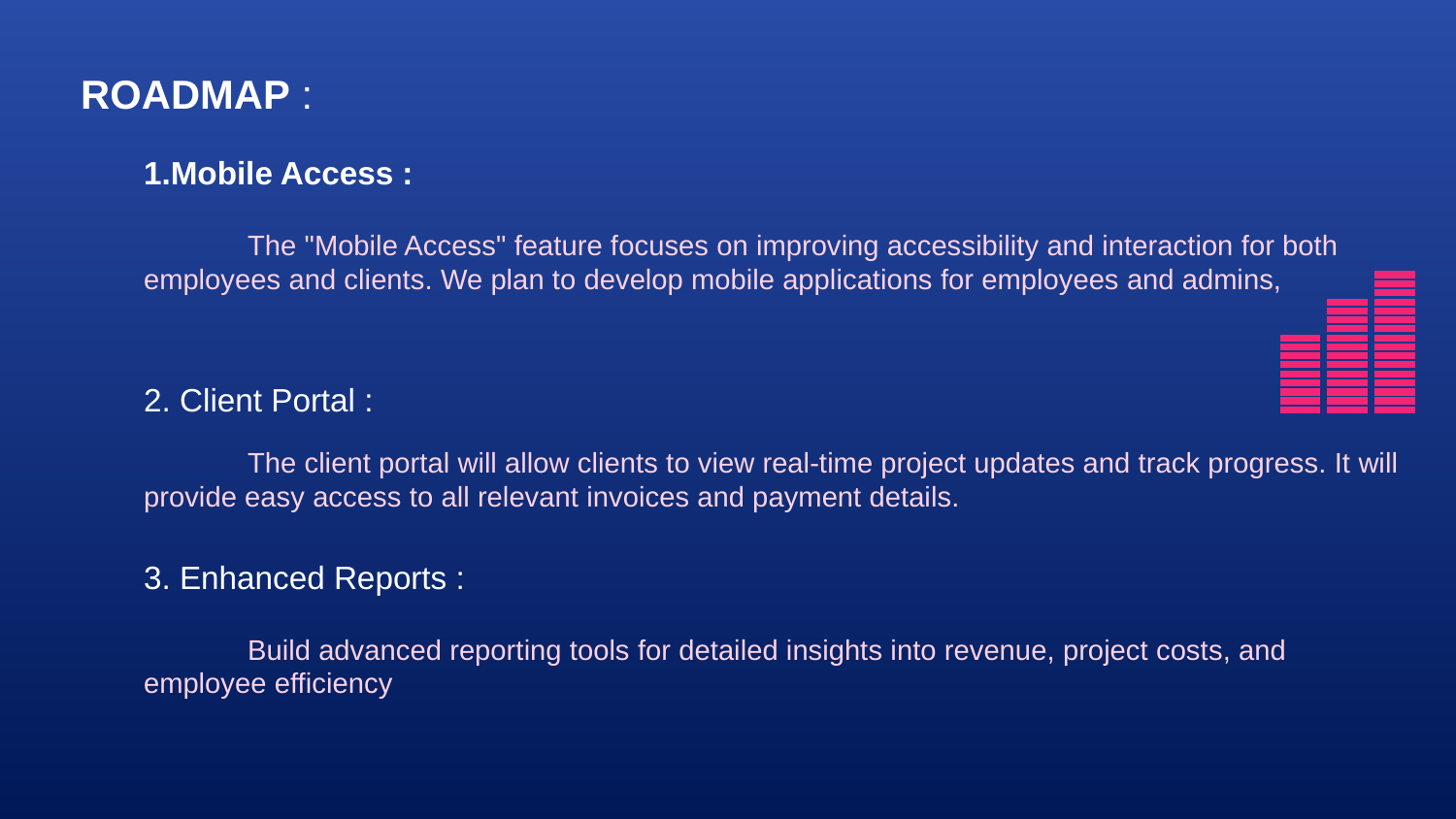

ROADMAP :
1.Mobile Access :
             The "Mobile Access" feature focuses on improving accessibility and interaction for both employees and clients. We plan to develop mobile applications for employees and admins,

2. Client Portal :
             The client portal will allow clients to view real-time project updates and track progress. It will provide easy access to all relevant invoices and payment details.
3. Enhanced Reports :
             Build advanced reporting tools for detailed insights into revenue, project costs, and employee efficiency